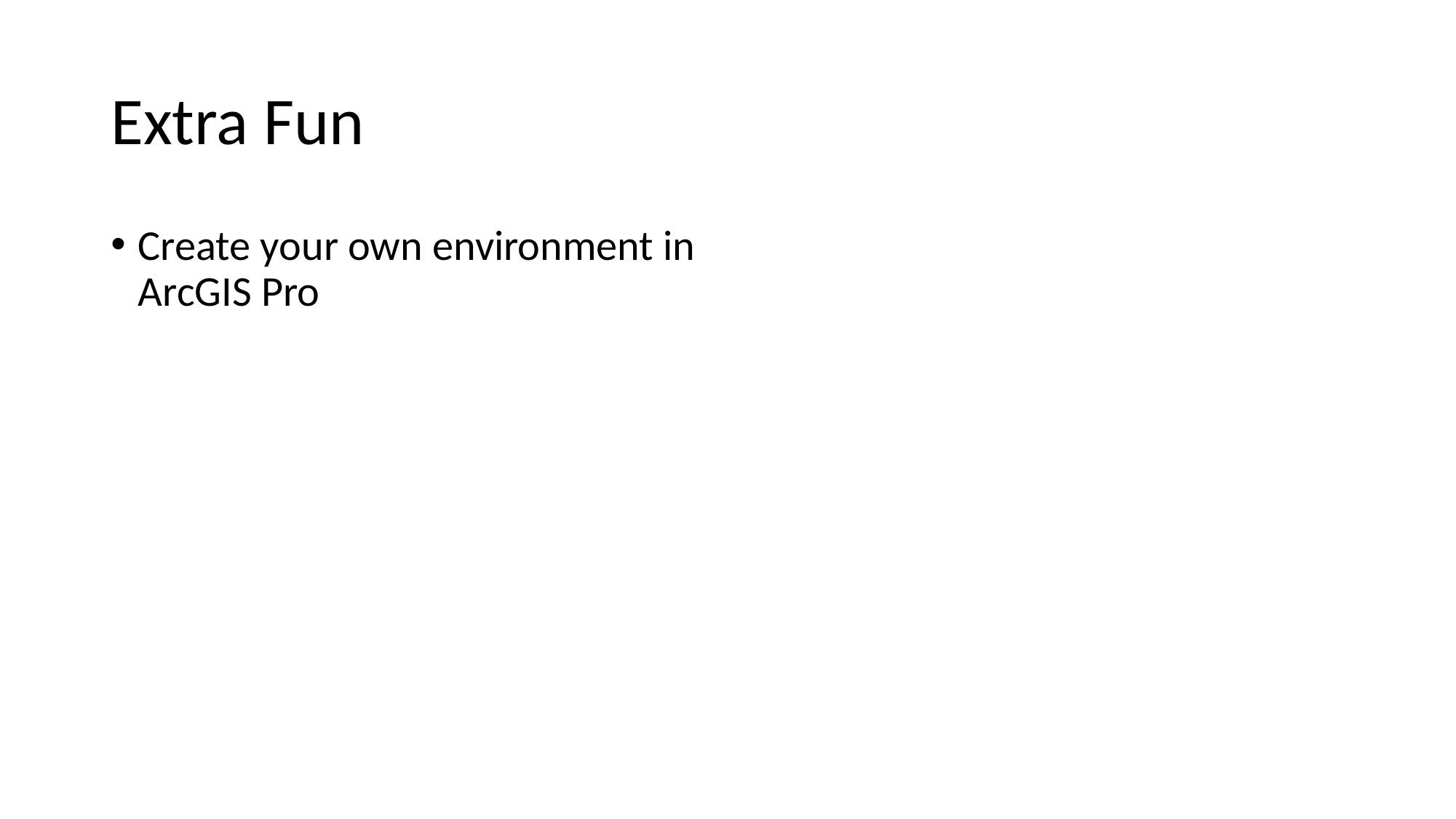

# Extra Fun
Create your own environment in ArcGIS Pro